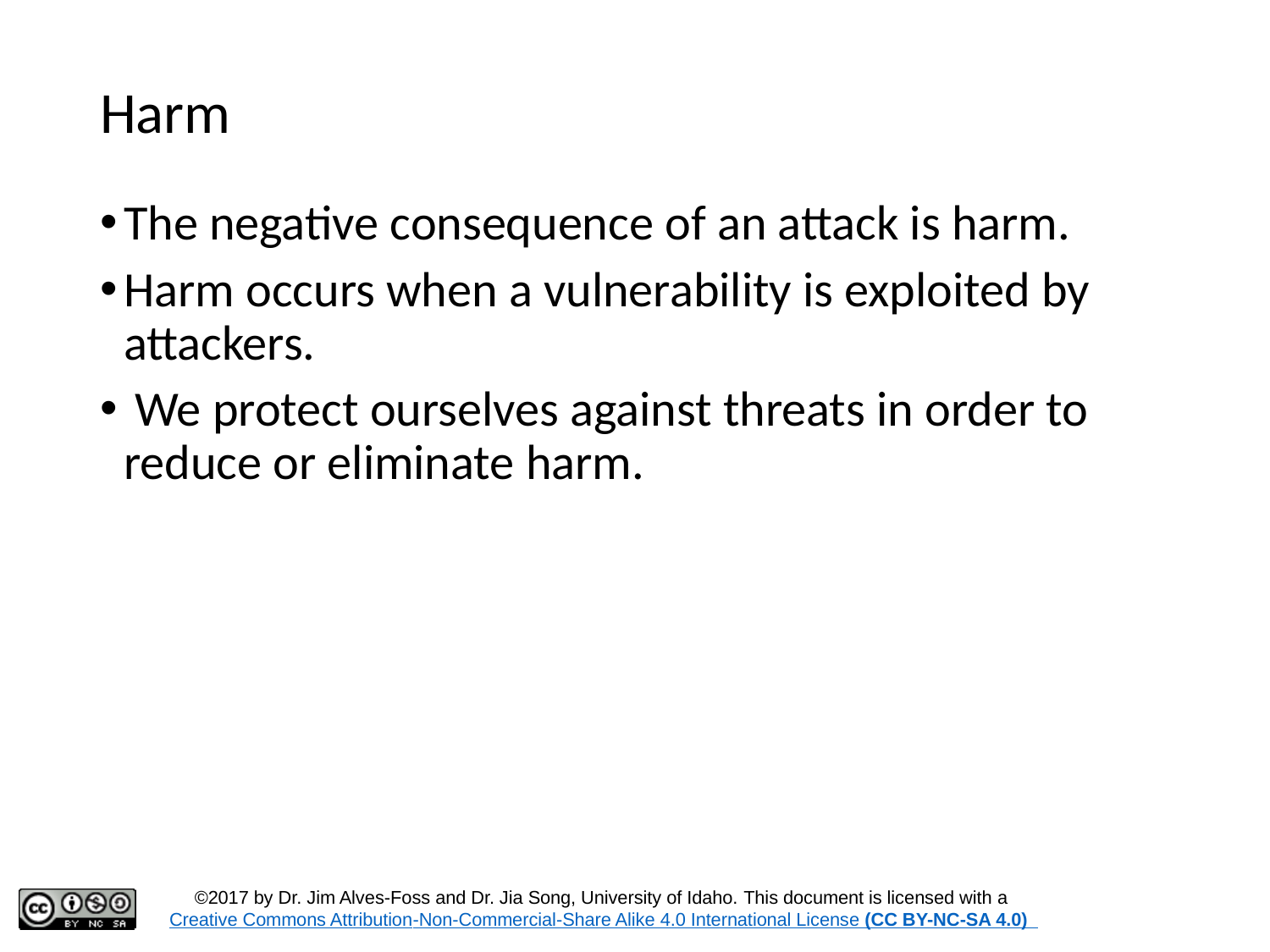

# Harm
The negative consequence of an attack is harm.
Harm occurs when a vulnerability is exploited by attackers.
 We protect ourselves against threats in order to reduce or eliminate harm.